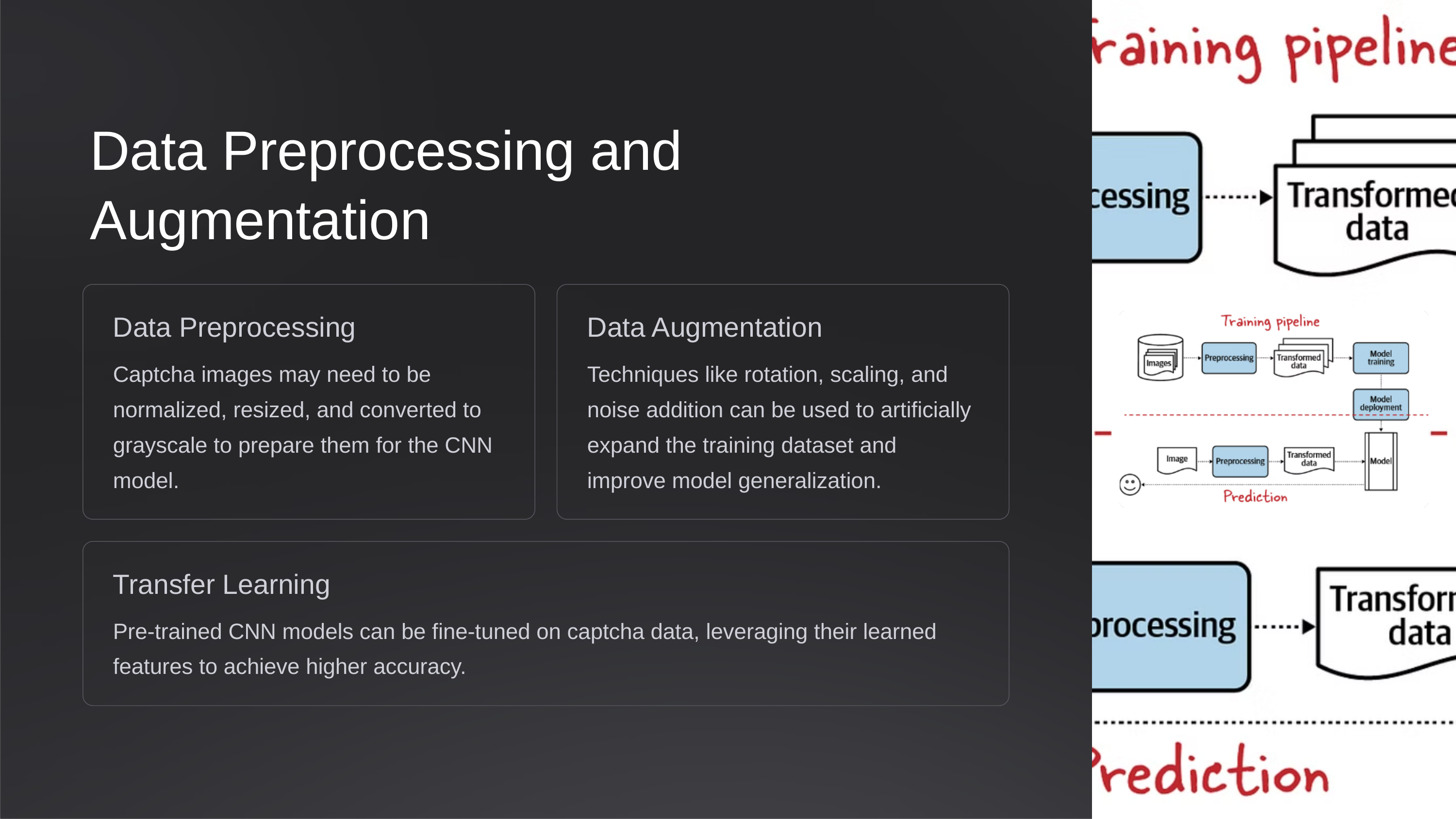

Data Preprocessing and Augmentation

Data Preprocessing
Data Augmentation

Captcha images may need to be normalized, resized, and converted to grayscale to prepare them for the CNN model.
Techniques like rotation, scaling, and noise addition can be used to artificially expand the training dataset and improve model generalization.

Transfer Learning
Pre-trained CNN models can be fine-tuned on captcha data, leveraging their learned features to achieve higher accuracy.